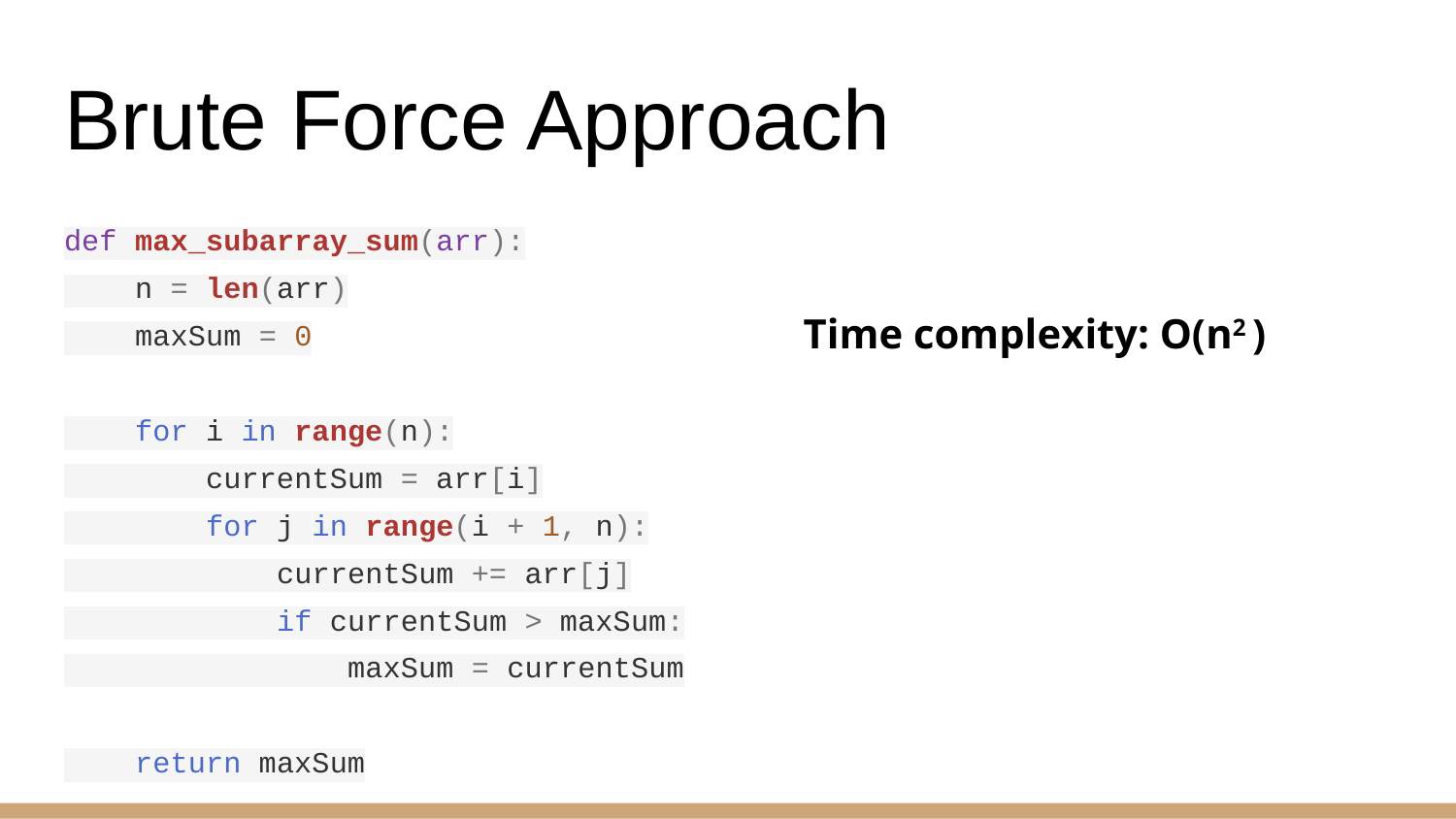

# Brute Force Approach
def max_subarray_sum(arr):
    n = len(arr)
    maxSum = 0

    for i in range(n):
        currentSum = arr[i]
        for j in range(i + 1, n):
            currentSum += arr[j]
            if currentSum > maxSum:
                maxSum = currentSum

    return maxSum

Time complexity: O(n2 )